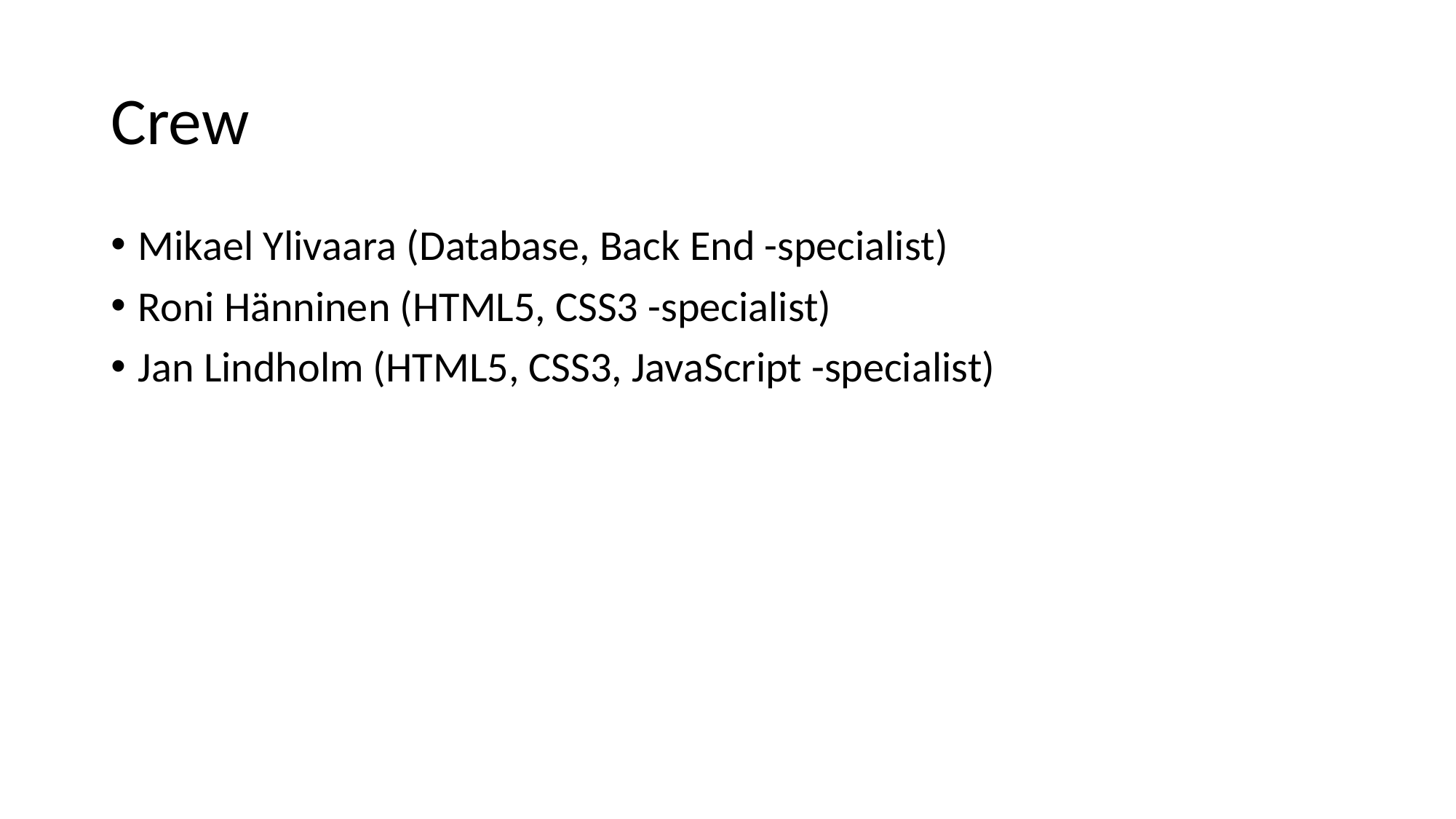

# Crew
Mikael Ylivaara (Database, Back End -specialist)
Roni Hänninen (HTML5, CSS3 -specialist)
Jan Lindholm (HTML5, CSS3, JavaScript -specialist)